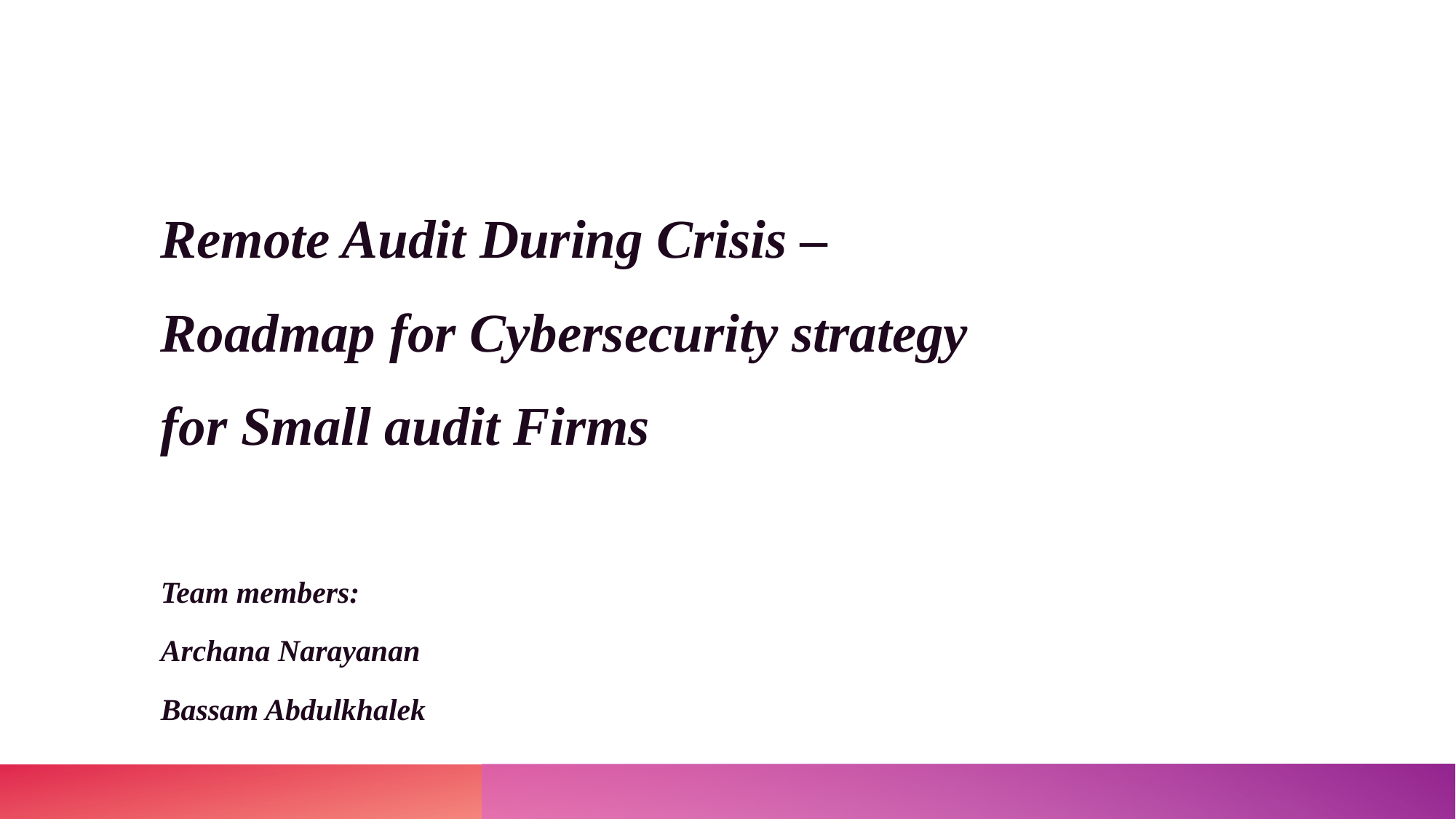

Remote Audit During Crisis –
Roadmap for Cybersecurity strategy
for Small audit Firms

Team members:
Archana Narayanan
Bassam Abdulkhalek